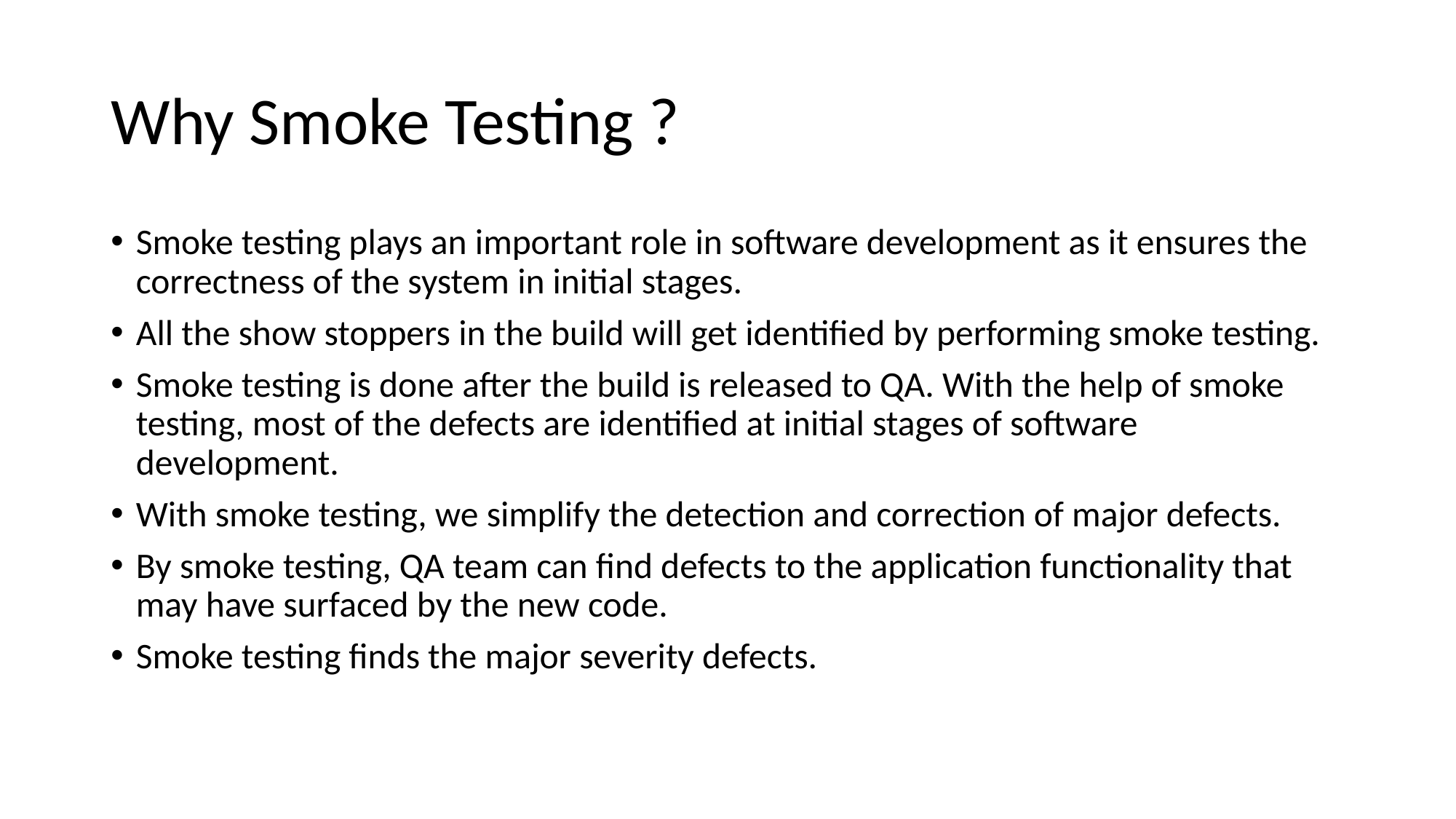

# Why Smoke Testing ?
Smoke testing plays an important role in software development as it ensures the correctness of the system in initial stages.
All the show stoppers in the build will get identified by performing smoke testing.
Smoke testing is done after the build is released to QA. With the help of smoke testing, most of the defects are identified at initial stages of software development.
With smoke testing, we simplify the detection and correction of major defects.
By smoke testing, QA team can find defects to the application functionality that may have surfaced by the new code.
Smoke testing finds the major severity defects.